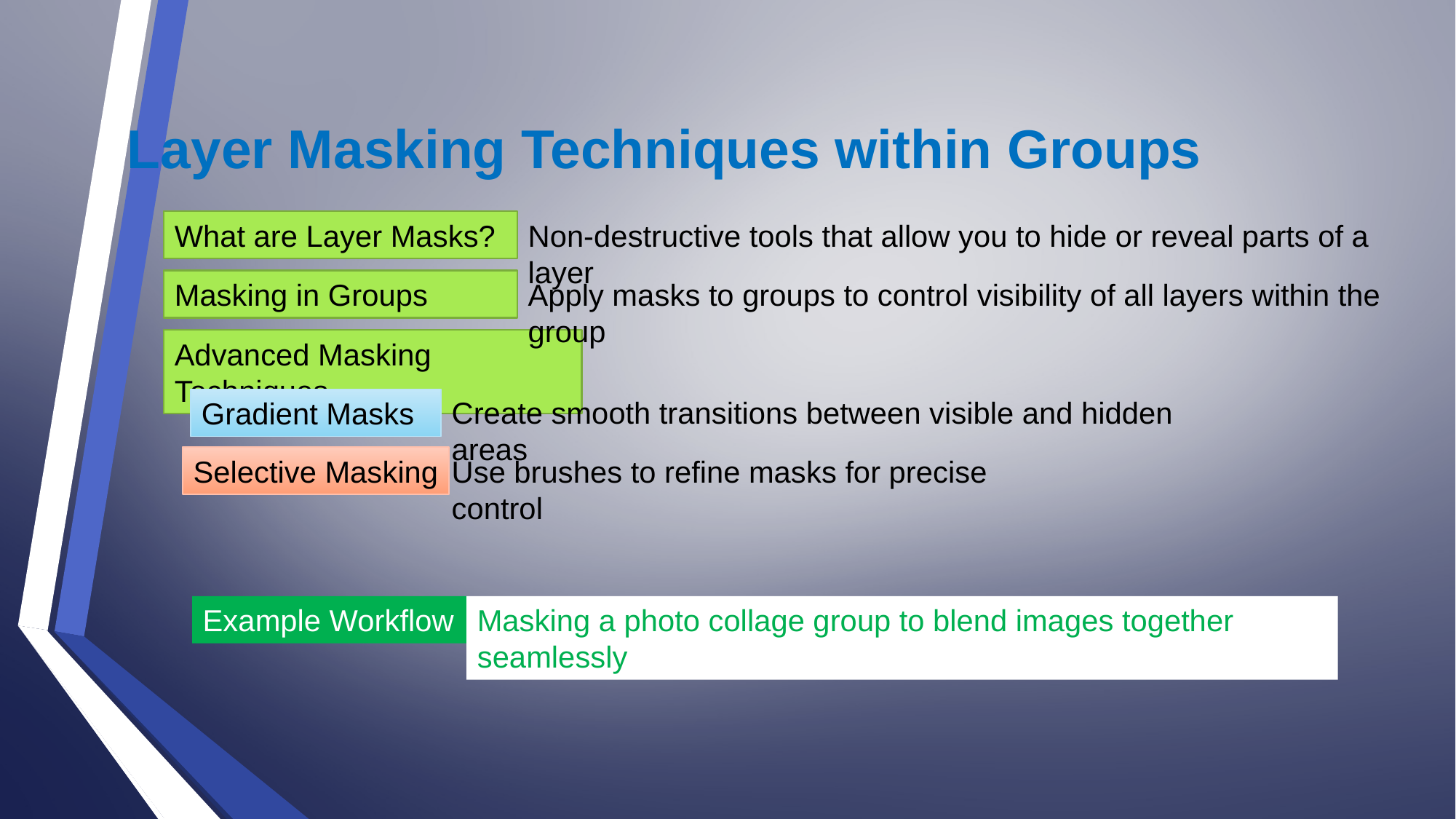

Layer Masking Techniques within Groups
What are Layer Masks?
Non-destructive tools that allow you to hide or reveal parts of a layer
Masking in Groups
Apply masks to groups to control visibility of all layers within the group
Advanced Masking Techniques
Create smooth transitions between visible and hidden areas
Gradient Masks
Selective Masking
Use brushes to refine masks for precise control
Example Workflow
Masking a photo collage group to blend images together seamlessly